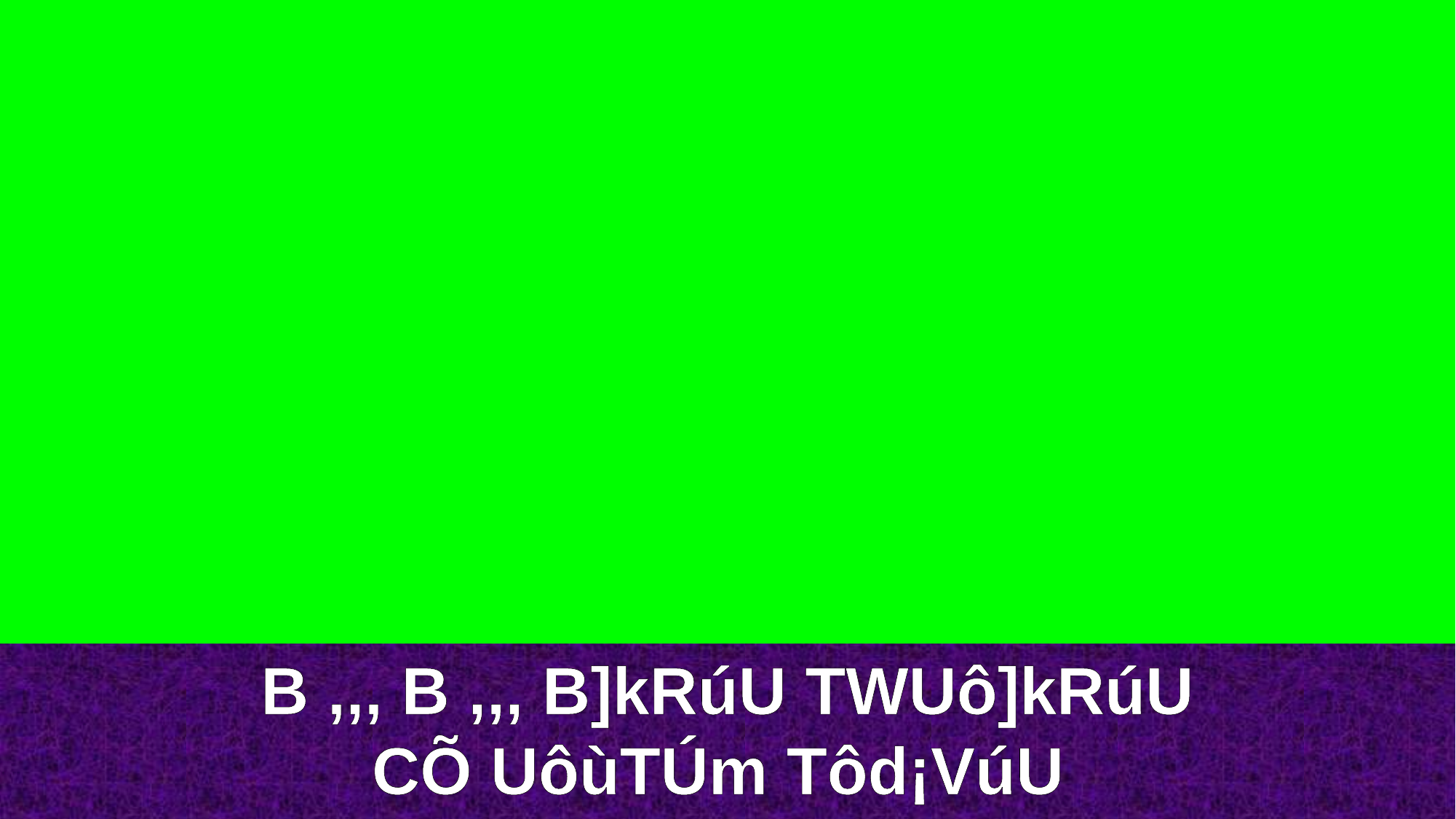

B ,,, B ,,, B]kRúU TWUô]kRúU
CÕ UôùTÚm Tôd¡VúU